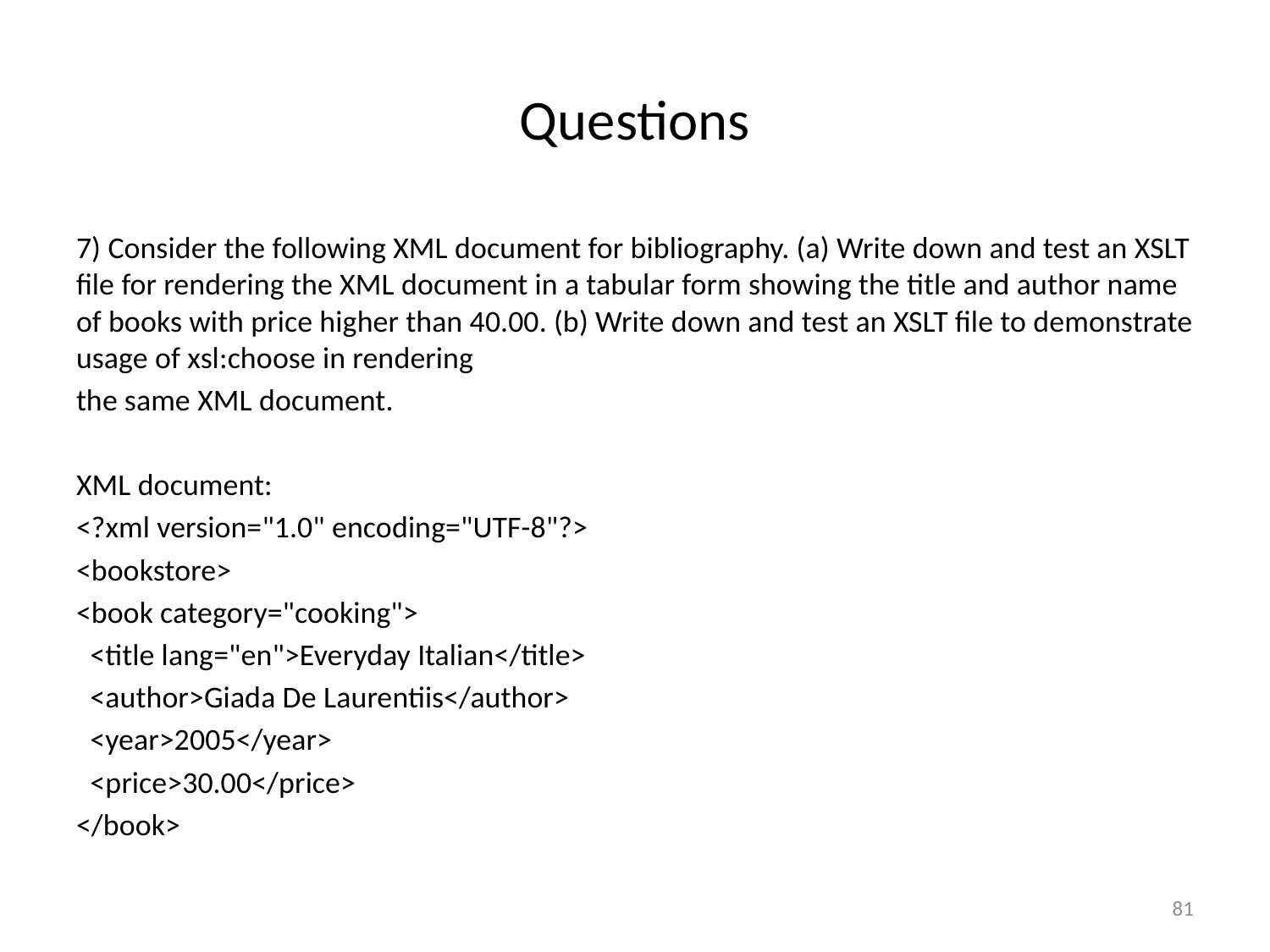

# Questions
7) Consider the following XML document for bibliography. (a) Write down and test an XSLT file for rendering the XML document in a tabular form showing the title and author name of books with price higher than 40.00. (b) Write down and test an XSLT file to demonstrate usage of xsl:choose in rendering
the same XML document.

XML document:
<?xml version="1.0" encoding="UTF-8"?>
<bookstore>
<book category="cooking">
  <title lang="en">Everyday Italian</title>
  <author>Giada De Laurentiis</author>
  <year>2005</year>
  <price>30.00</price>
</book>

81